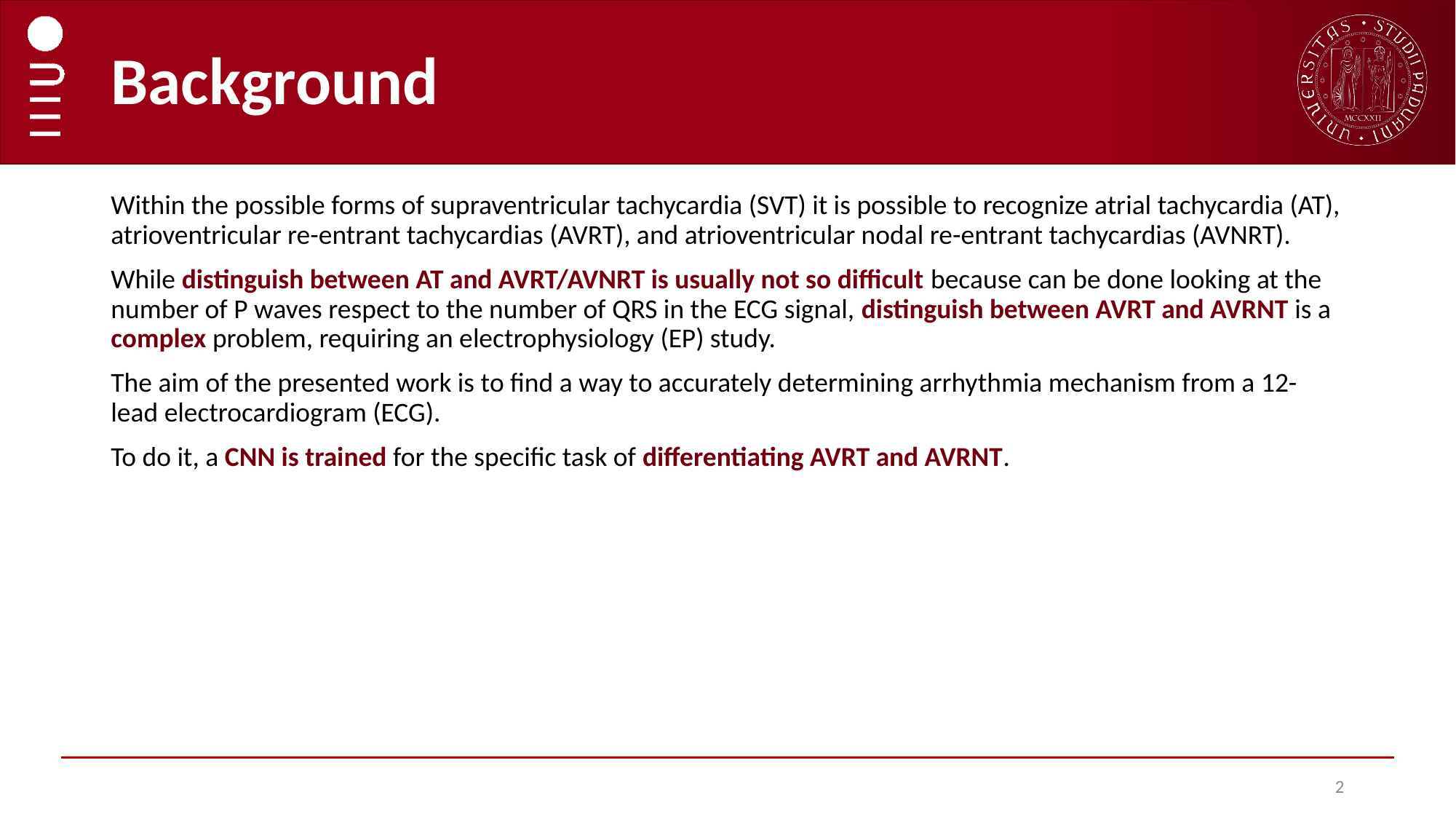

# Background
Within the possible forms of supraventricular tachycardia (SVT) it is possible to recognize atrial tachycardia (AT), atrioventricular re-entrant tachycardias (AVRT), and atrioventricular nodal re-entrant tachycardias (AVNRT).
While distinguish between AT and AVRT/AVNRT is usually not so difficult because can be done looking at the number of P waves respect to the number of QRS in the ECG signal, distinguish between AVRT and AVRNT is a complex problem, requiring an electrophysiology (EP) study.
The aim of the presented work is to find a way to accurately determining arrhythmia mechanism from a 12-lead electrocardiogram (ECG).
To do it, a CNN is trained for the specific task of differentiating AVRT and AVRNT.
2